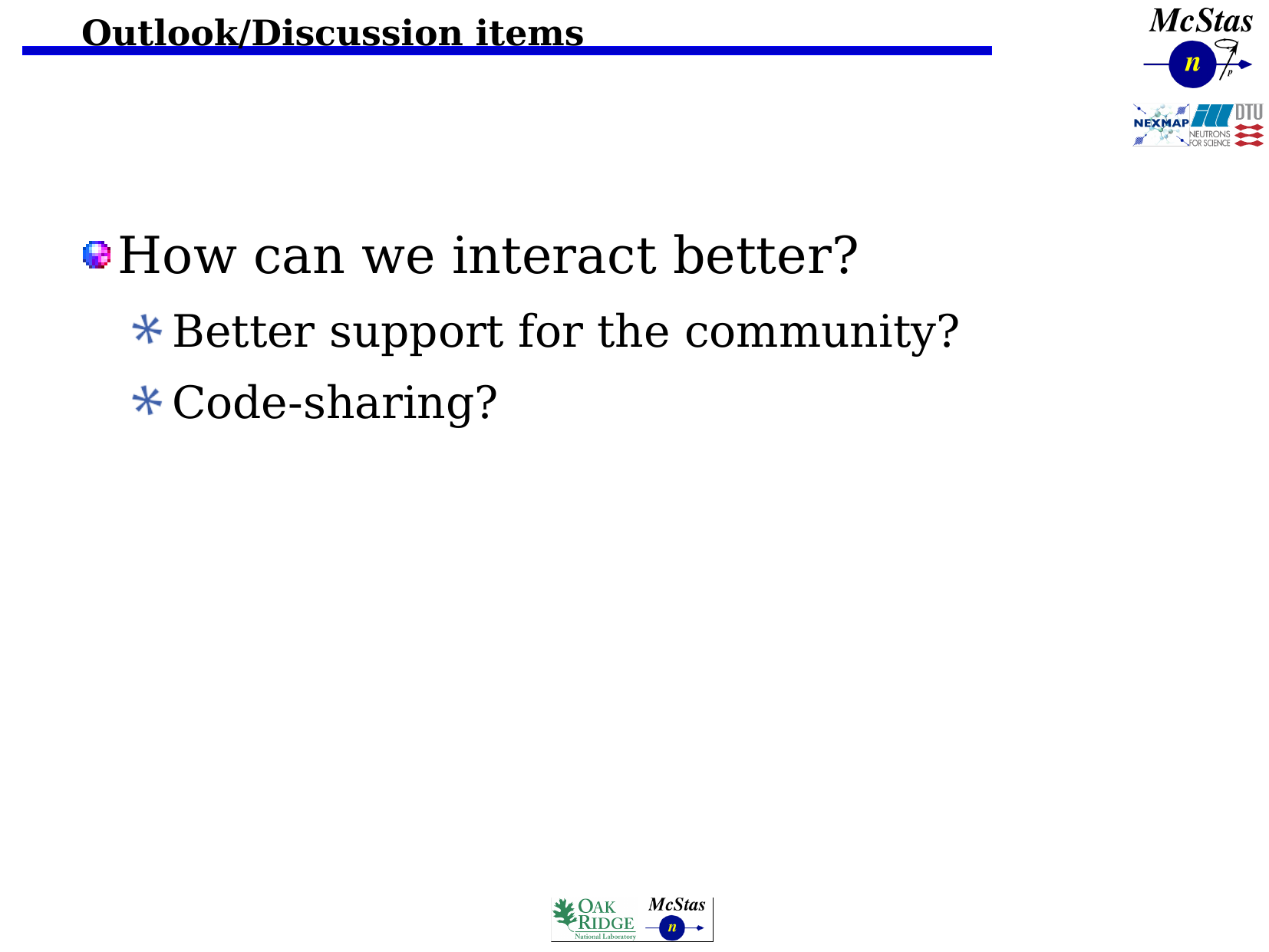

Outlook/Discussion items
How can we interact better?
Better support for the community?
Code-sharing?